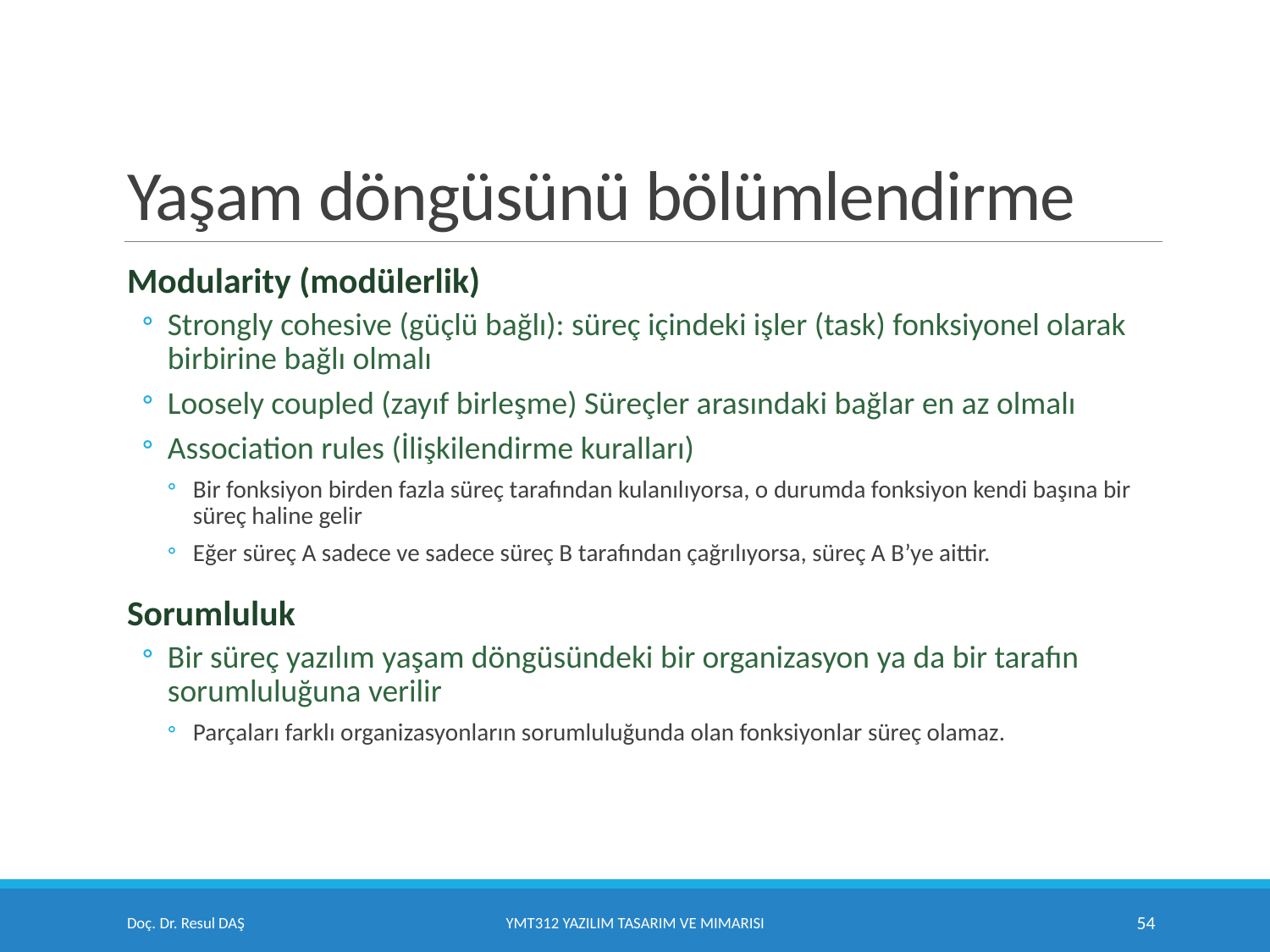

# Yaşam döngüsünü bölümlendirme
Modularity (modülerlik)
Strongly cohesive (güçlü bağlı): süreç içindeki işler (task) fonksiyonel olarak birbirine bağlı olmalı
Loosely coupled (zayıf birleşme) Süreçler arasındaki bağlar en az olmalı
Association rules (İlişkilendirme kuralları)
Bir fonksiyon birden fazla süreç tarafından kulanılıyorsa, o durumda fonksiyon kendi başına bir süreç haline gelir
Eğer süreç A sadece ve sadece süreç B tarafından çağrılıyorsa, süreç A B’ye aittir.
Sorumluluk
Bir süreç yazılım yaşam döngüsündeki bir organizasyon ya da bir tarafın sorumluluğuna verilir
Parçaları farklı organizasyonların sorumluluğunda olan fonksiyonlar süreç olamaz.
Doç. Dr. Resul DAŞ
YMT312 Yazılım Tasarım ve Mimarisi
54